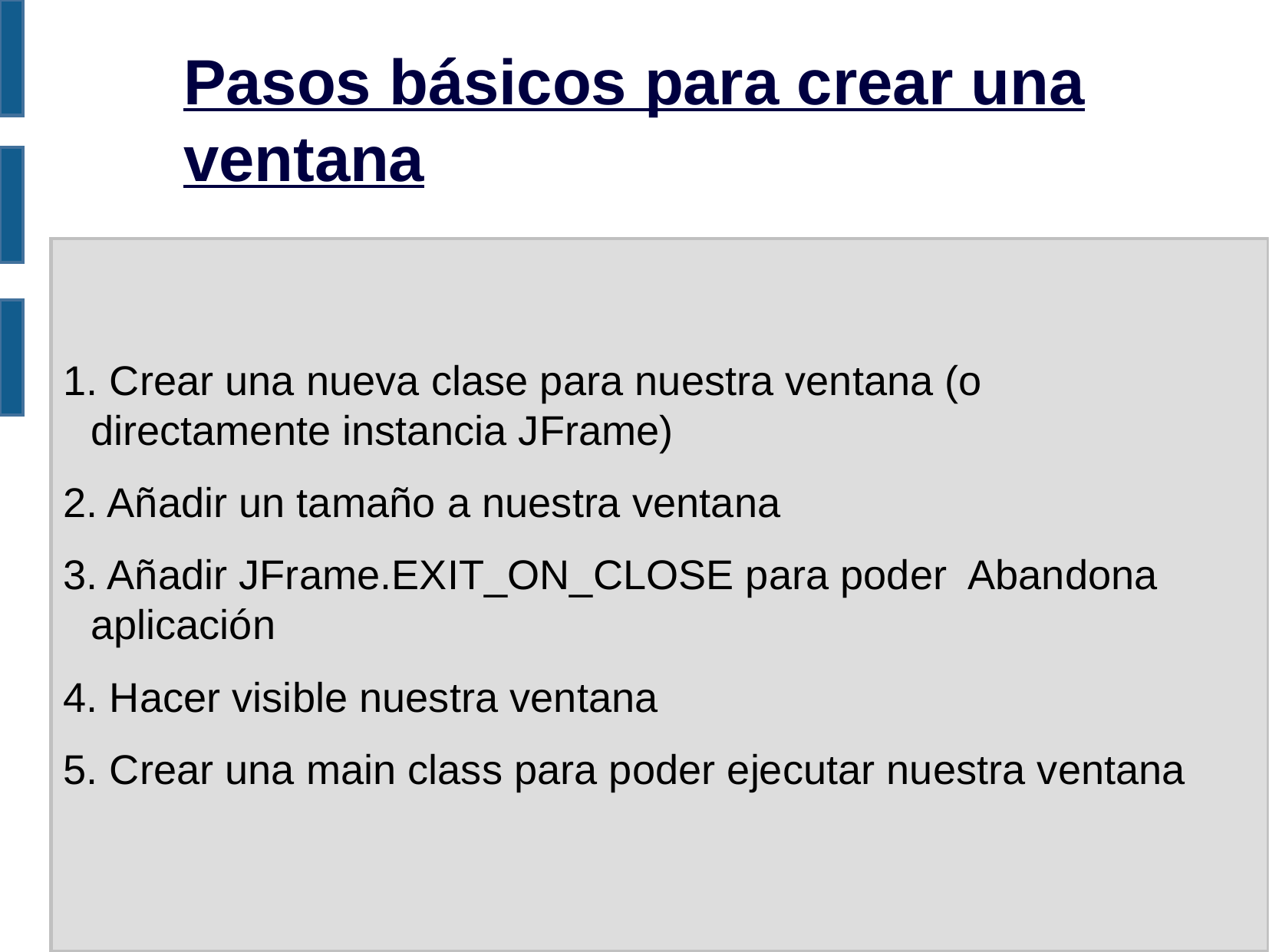

Pasos básicos para crear una ventana

1. Crear una nueva clase para nuestra ventana (o directamente instancia JFrame)
2. Añadir un tamaño a nuestra ventana
3. Añadir JFrame.EXIT_ON_CLOSE para poder  Abandona aplicación
4. Hacer visible nuestra ventana
5. Crear una main class para poder ejecutar nuestra ventana